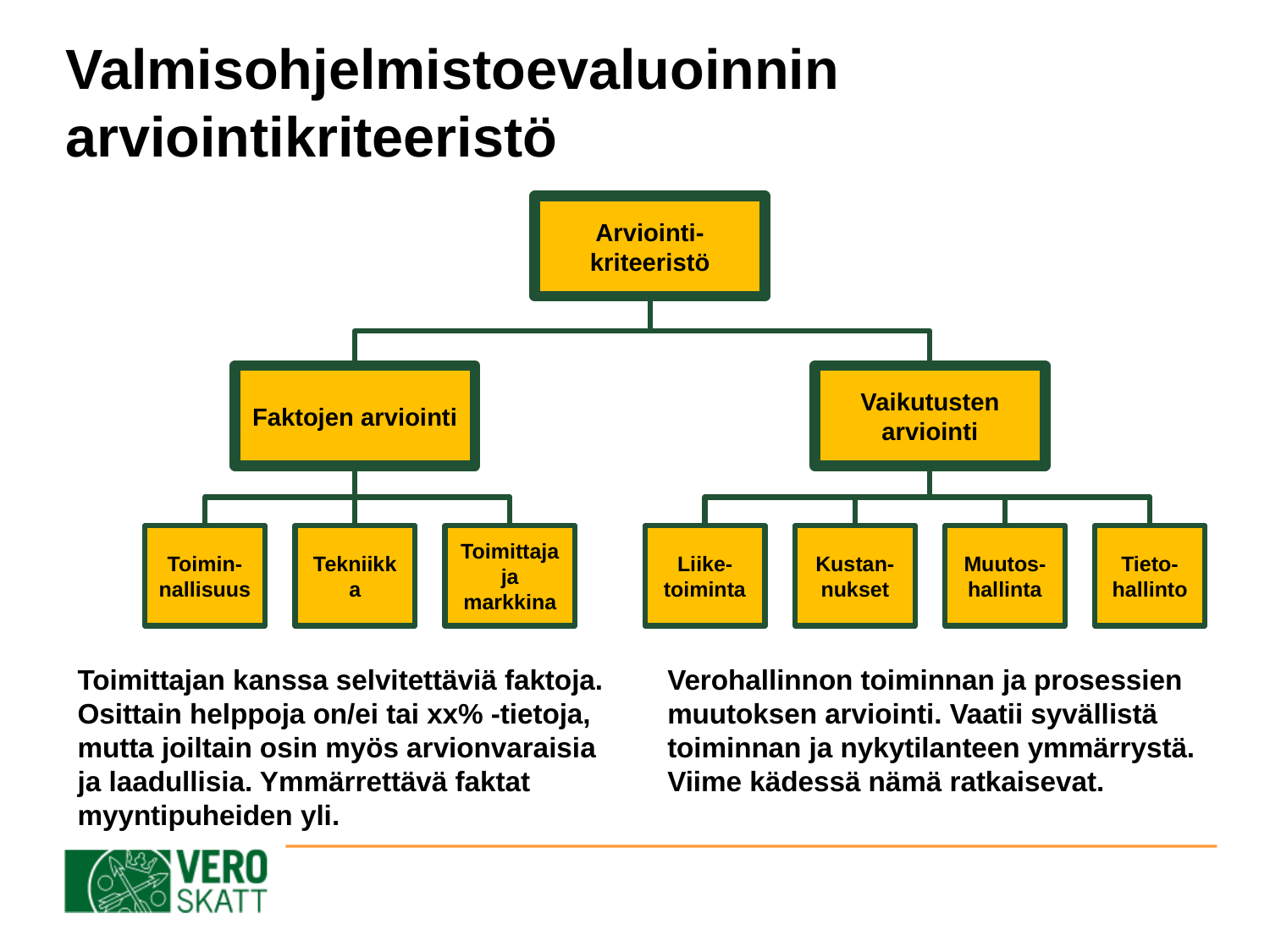

# Valmisohjelmistoevaluoinnin arviointikriteeristö
Arviointi-kriteeristö
Faktojen arviointi
Vaikutusten arviointi
Toimin-nallisuus
Tekniikka
Toimittaja ja markkina
Liike-toiminta
Kustan-nukset
Muutos-hallinta
Tieto-hallinto
Toimittajan kanssa selvitettäviä faktoja. Osittain helppoja on/ei tai xx% -tietoja, mutta joiltain osin myös arvionvaraisia ja laadullisia. Ymmärrettävä faktat myyntipuheiden yli.
Verohallinnon toiminnan ja prosessien muutoksen arviointi. Vaatii syvällistä toiminnan ja nykytilanteen ymmärrystä. Viime kädessä nämä ratkaisevat.